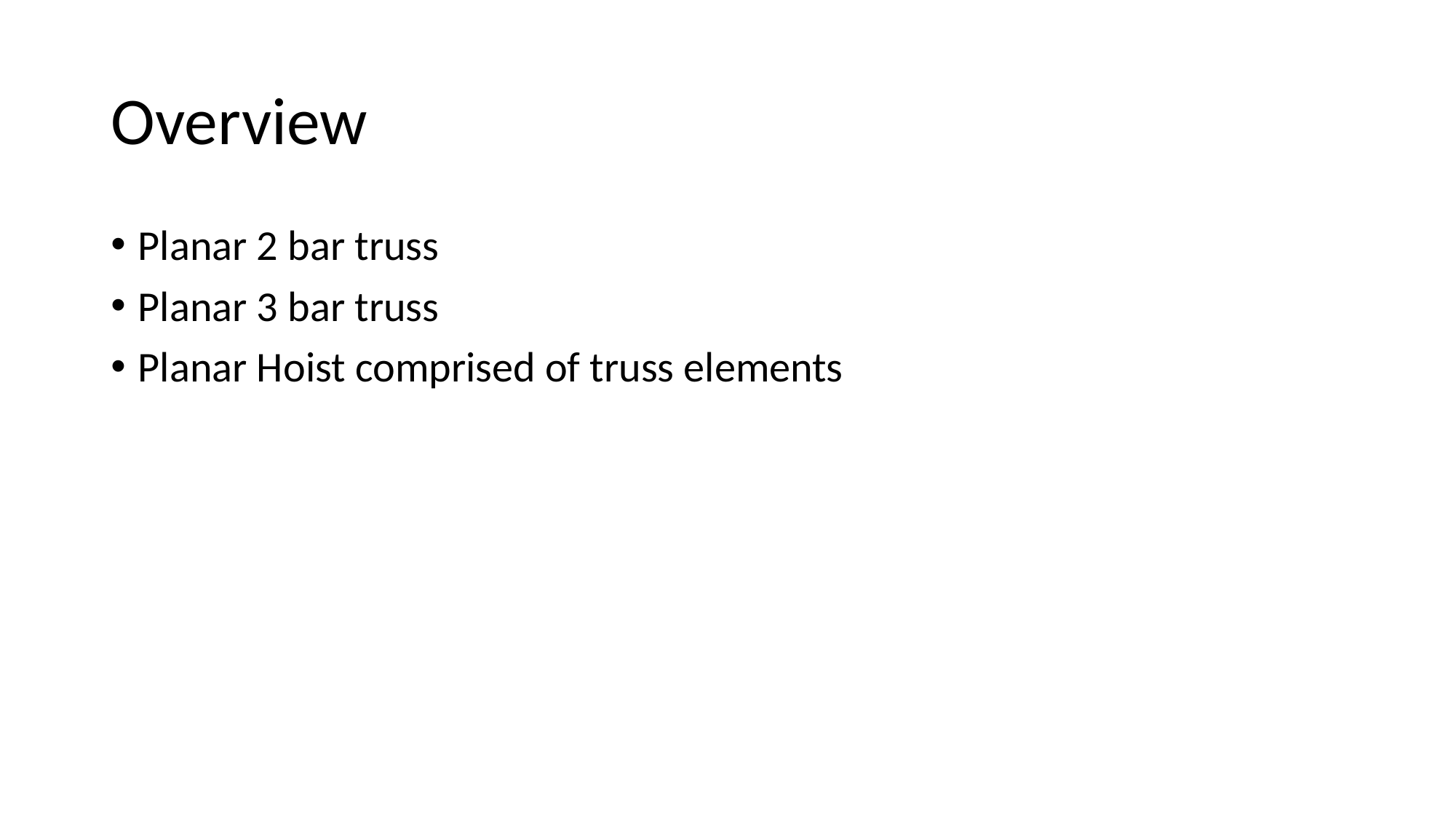

# Overview
Planar 2 bar truss
Planar 3 bar truss
Planar Hoist comprised of truss elements